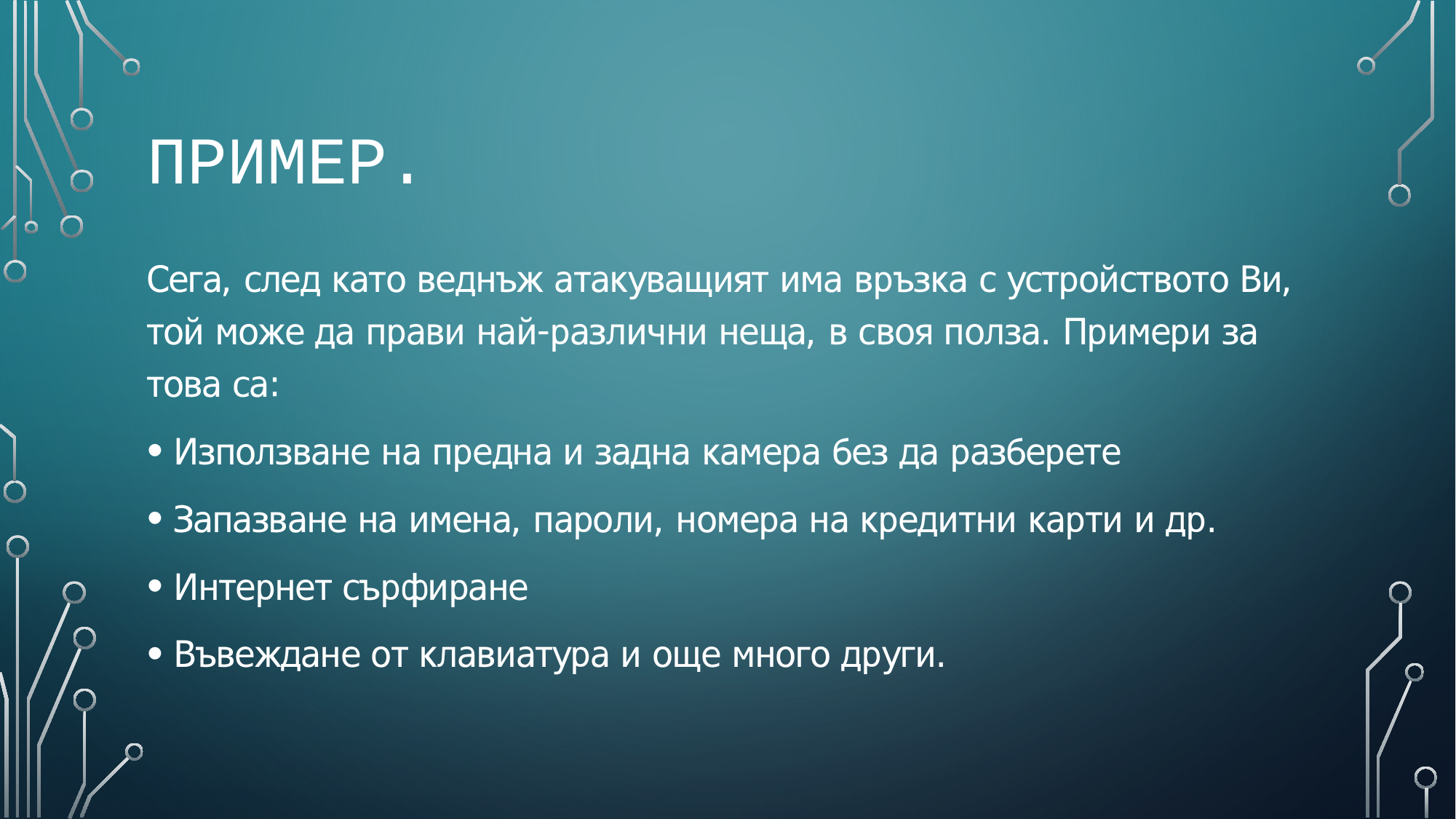

# Пример.
Сега, след като веднъж атакуващият има връзка с устройството Ви, той може да прави най-различни неща, в своя полза. Примери за това са:
Използване на предна и задна камера без да разберете
Запазване на имена, пароли, номера на кредитни карти и др.
Интернет сърфиране
Въвеждане от клавиатура и още много други.